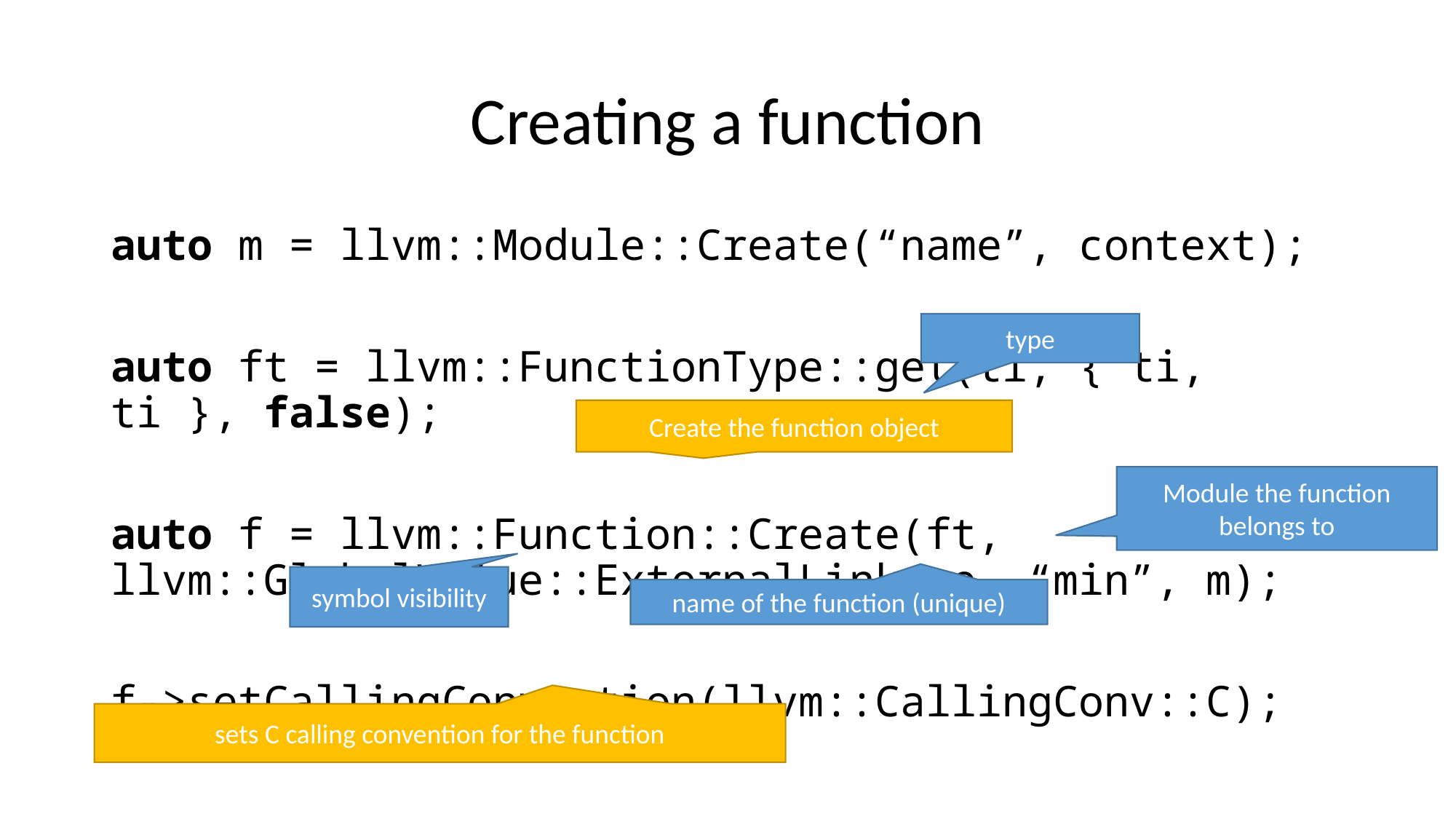

# Creating a function
auto m = llvm::Module::Create(“name”, context);

auto ft = llvm::FunctionType::get(ti, { ti, ti }, false);

auto f = llvm::Function::Create(ft, llvm::GlobalValue::ExternalLinkage, “min”, m);

f->setCallingConvention(llvm::CallingConv::C);
type
Create the function object
Module the function belongs to
symbol visibility
name of the function (unique)
sets C calling convention for the function